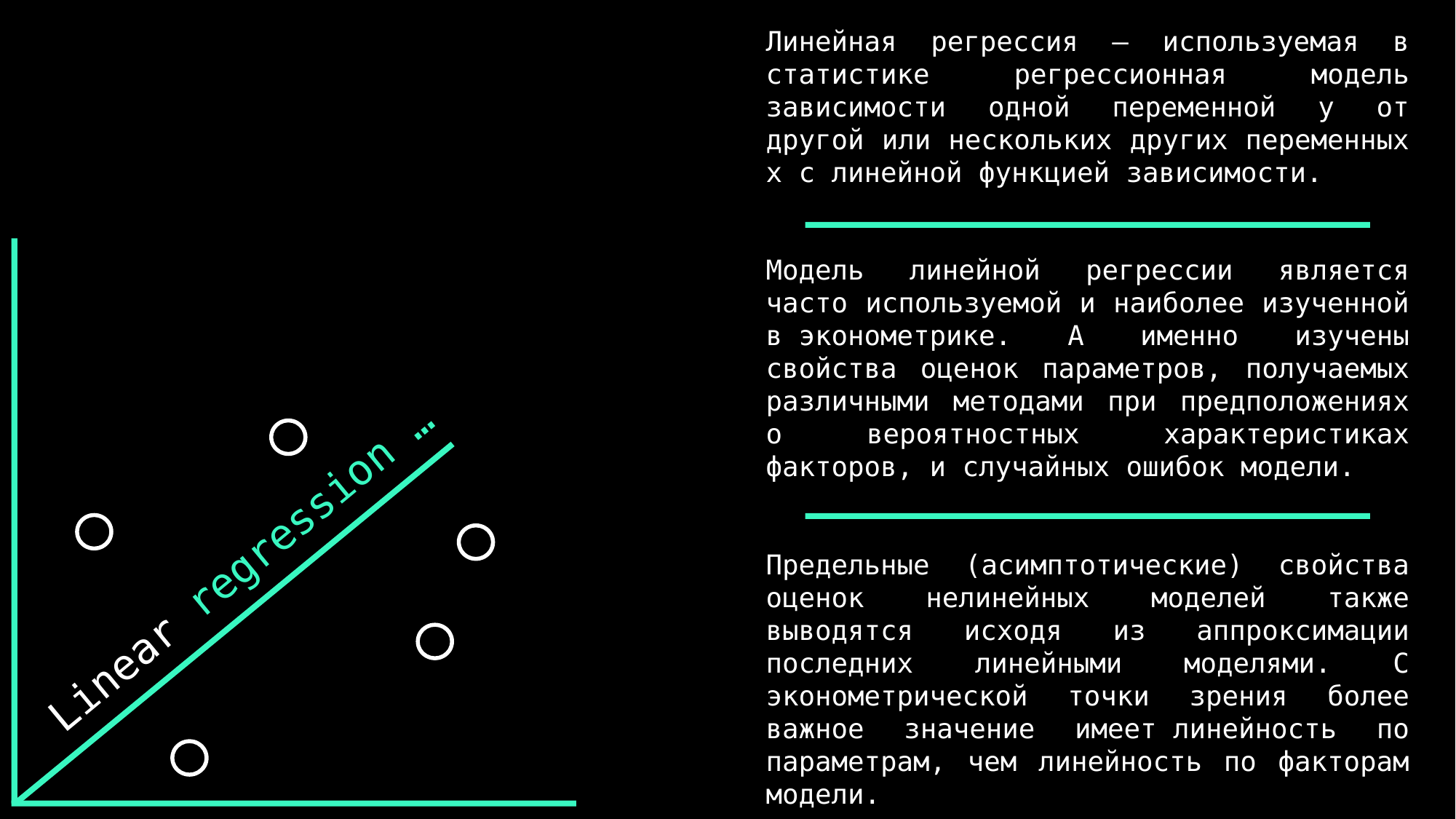

Линейная регрессия — используемая в статистике регрессионная модель зависимости одной переменной y от другой или нескольких других переменных x с линейной функцией зависимости.

Модель линейной регрессии является часто используемой и наиболее изученной в эконометрике. А именно изучены свойства оценок параметров, получаемых различными методами при предположениях о вероятностных характеристиках факторов, и случайных ошибок модели.

Linear regression …

Предельные (асимптотические) свойства оценок нелинейных моделей также выводятся исходя из аппроксимации последних линейными моделями. С эконометрической точки зрения более важное значение имеет линейность по параметрам, чем линейность по факторам модели.